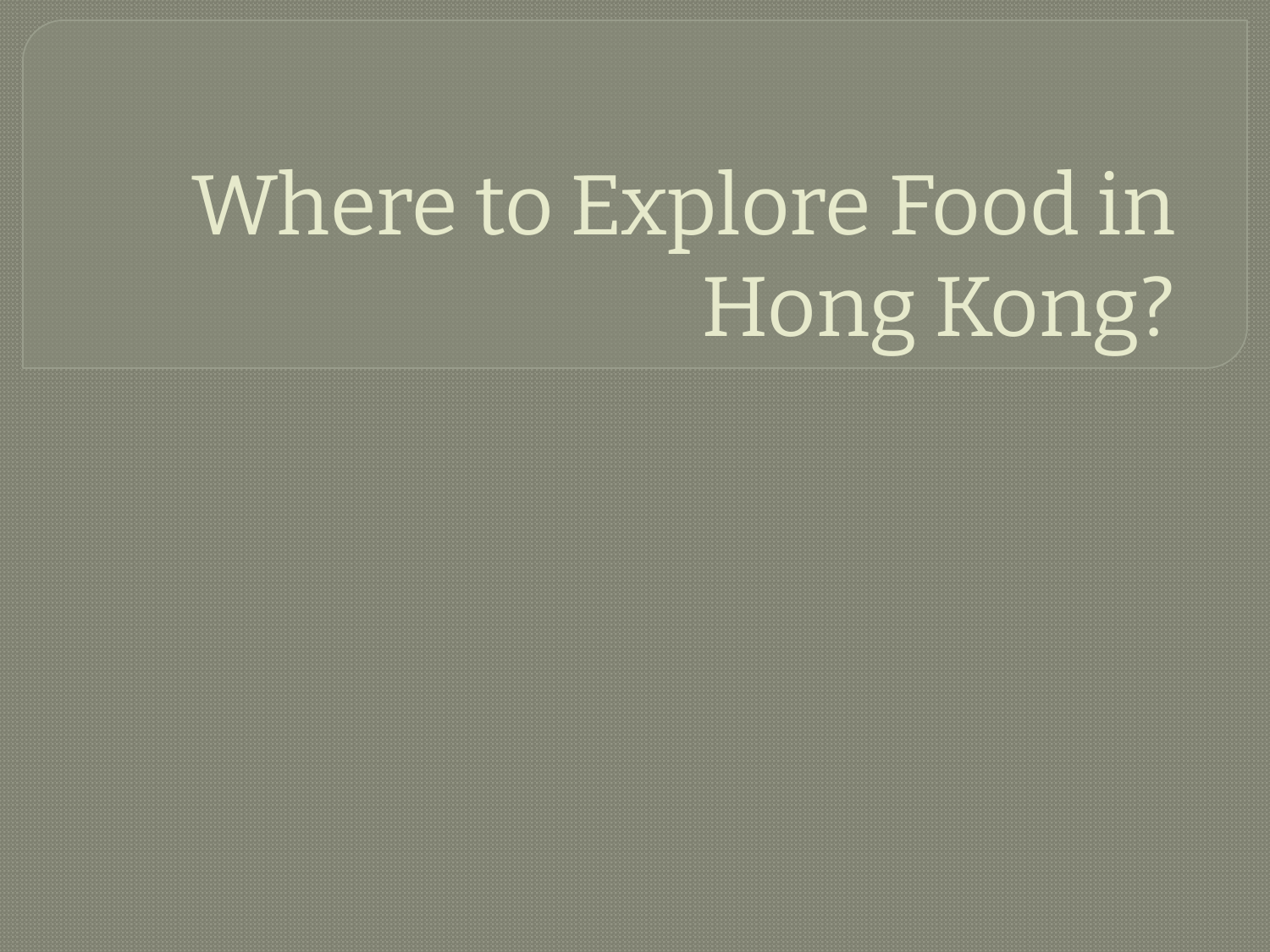

# Where to Explore Food in Hong Kong?